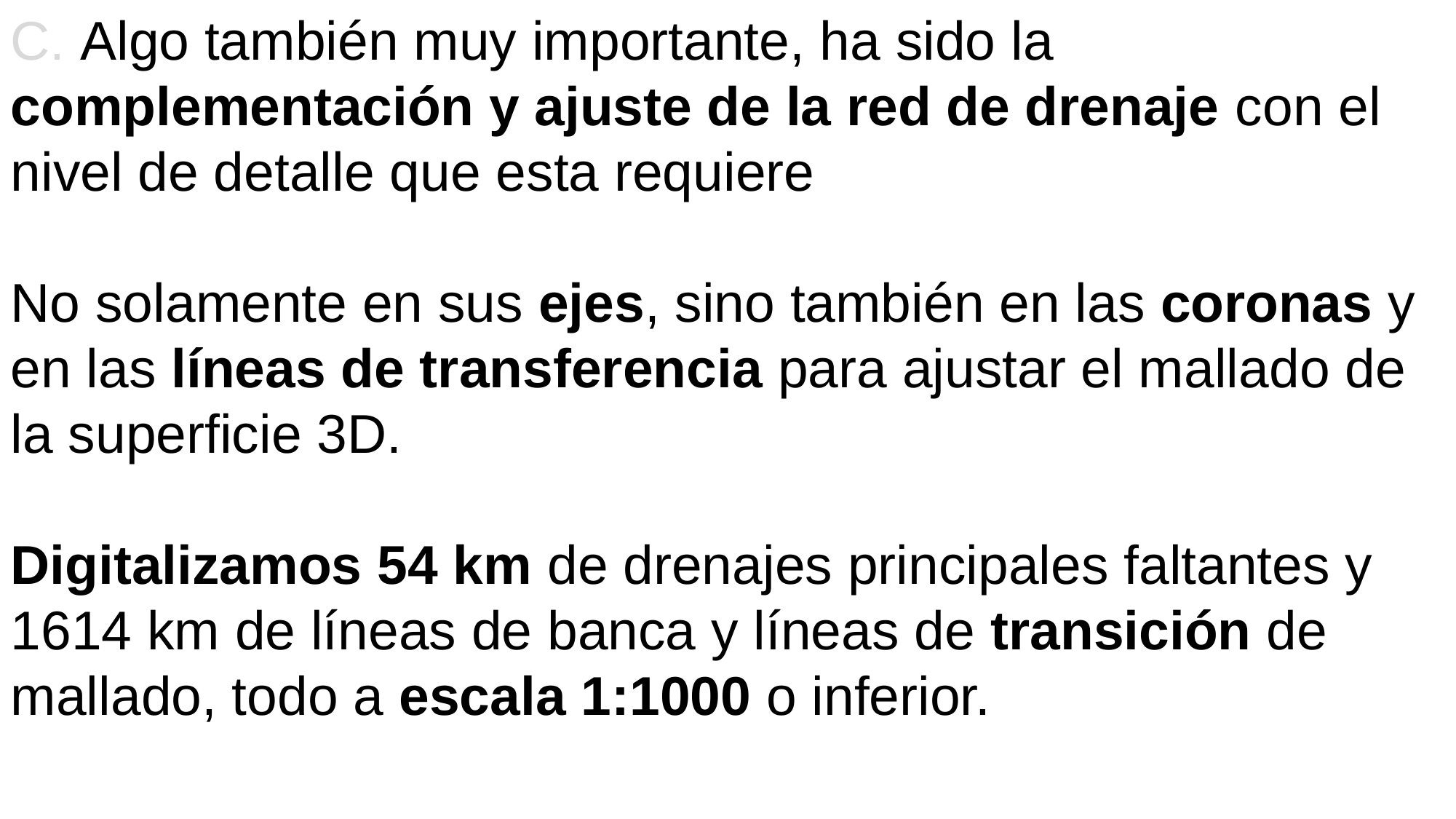

C. Algo también muy importante, ha sido la complementación y ajuste de la red de drenaje con el nivel de detalle que esta requiere

No solamente en sus ejes, sino también en las coronas y en las líneas de transferencia para ajustar el mallado de la superficie 3D.

Digitalizamos 54 km de drenajes principales faltantes y 1614 km de líneas de banca y líneas de transición de mallado, todo a escala 1:1000 o inferior.